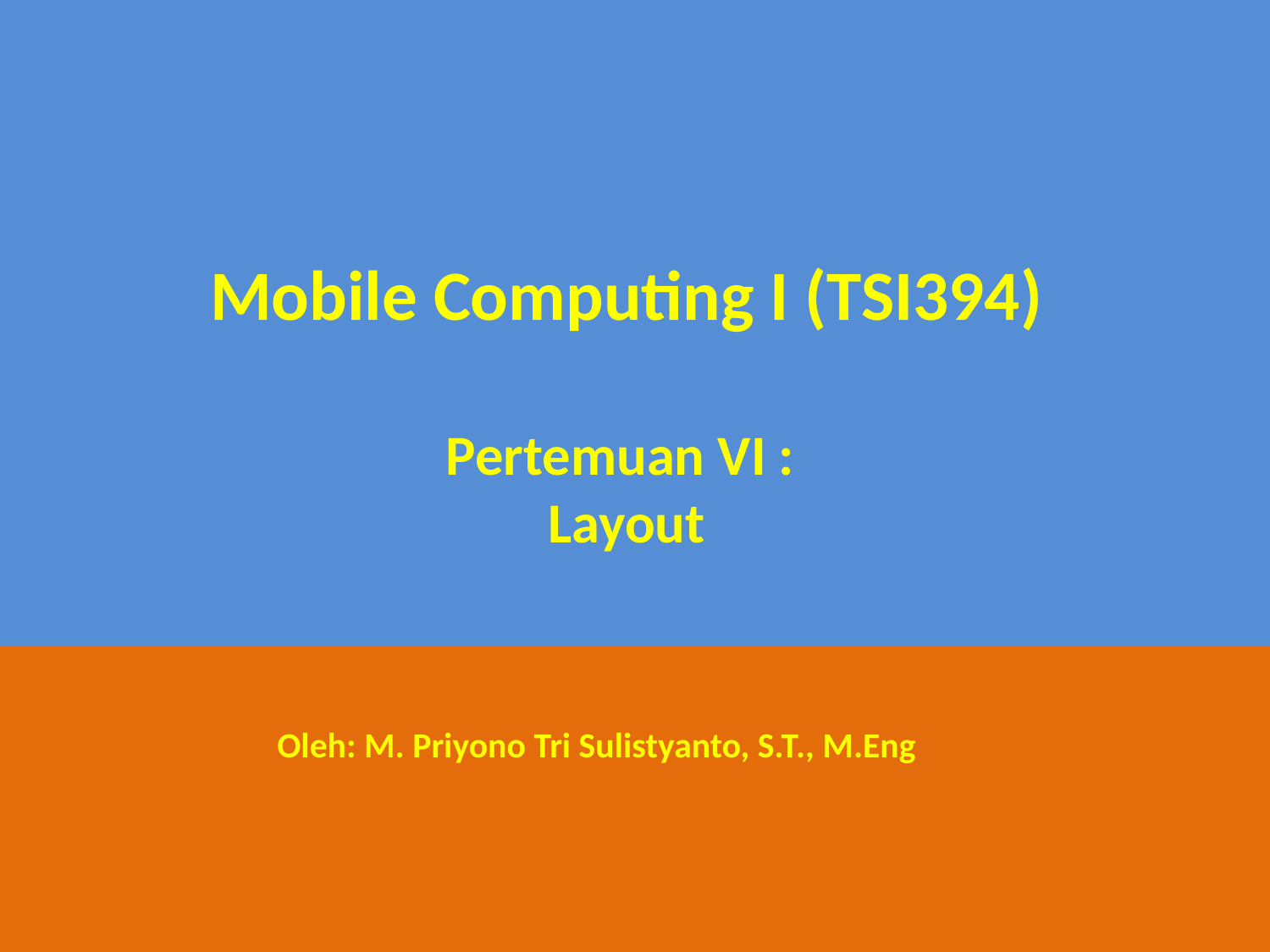

Mobile Computing I (TSI394)

Pertemuan VI :
Layout

Oleh: M. Priyono Tri Sulistyanto, S.T., M.Eng